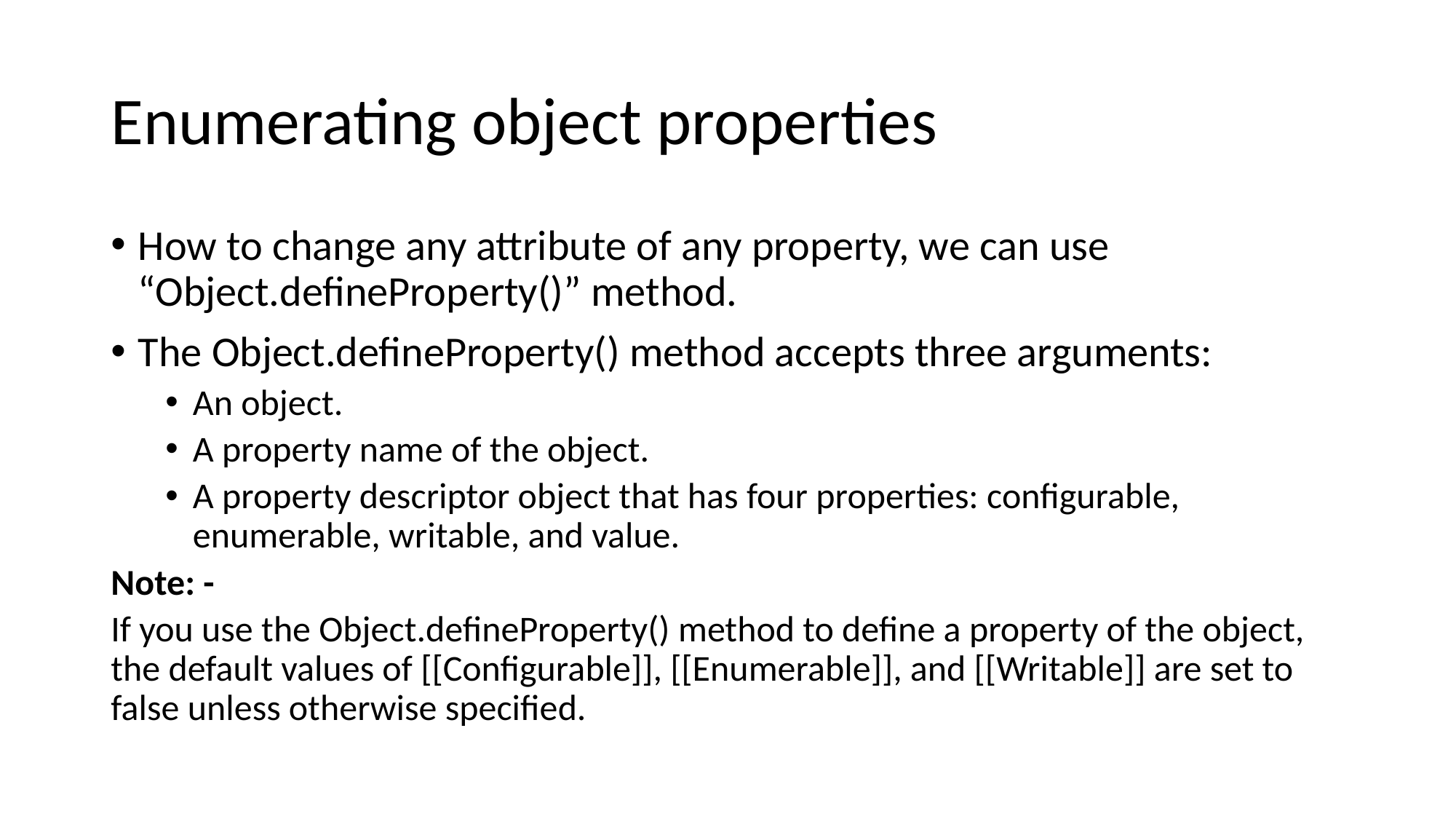

# Enumerating object properties
How to change any attribute of any property, we can use “Object.defineProperty()” method.
The Object.defineProperty() method accepts three arguments:
An object.
A property name of the object.
A property descriptor object that has four properties: configurable, enumerable, writable, and value.
Note: -
If you use the Object.defineProperty() method to define a property of the object, the default values of [[Configurable]], [[Enumerable]], and [[Writable]] are set to false unless otherwise specified.